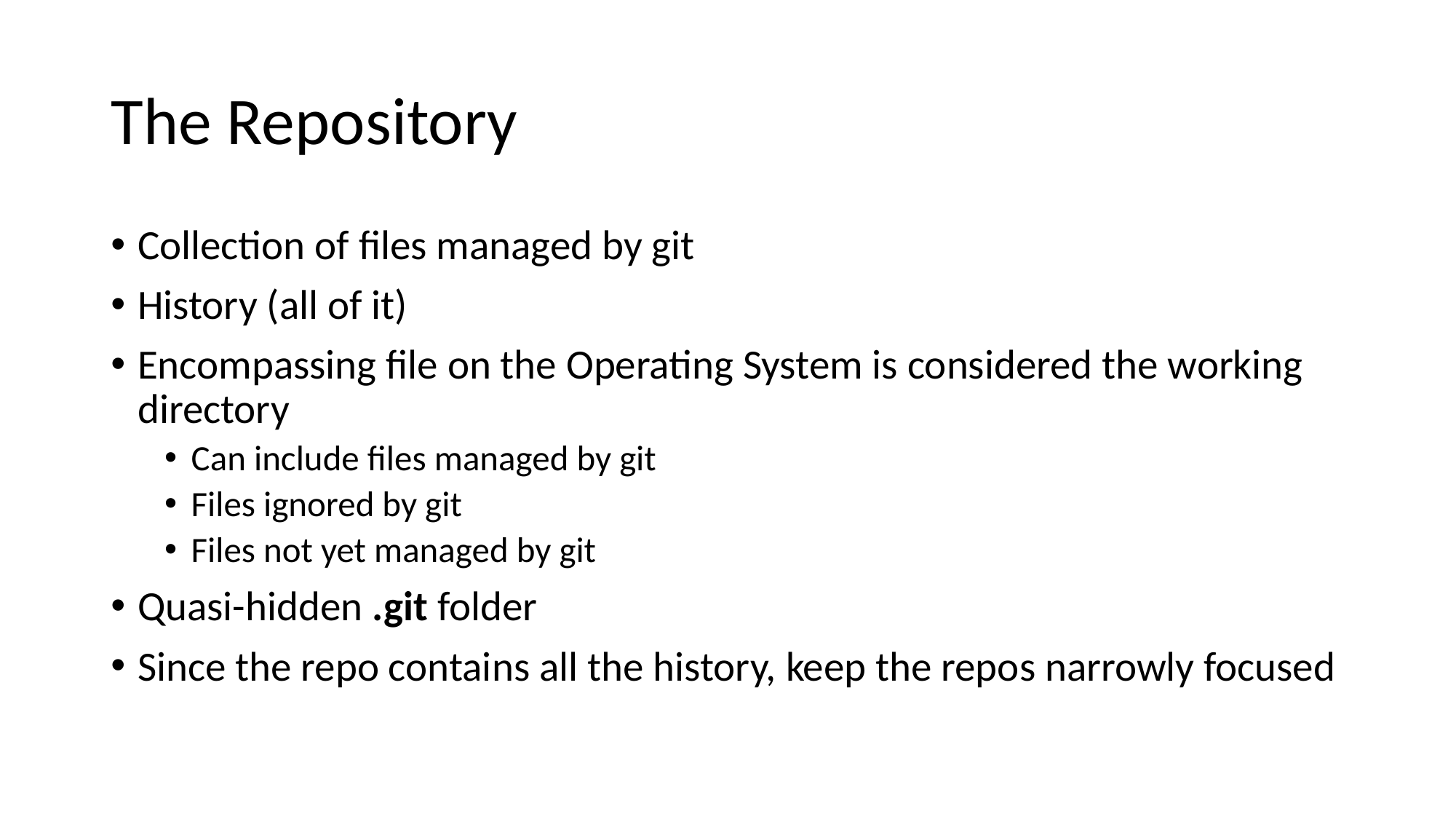

# The Repository
Collection of files managed by git
History (all of it)
Encompassing file on the Operating System is considered the working directory
Can include files managed by git
Files ignored by git
Files not yet managed by git
Quasi-hidden .git folder
Since the repo contains all the history, keep the repos narrowly focused